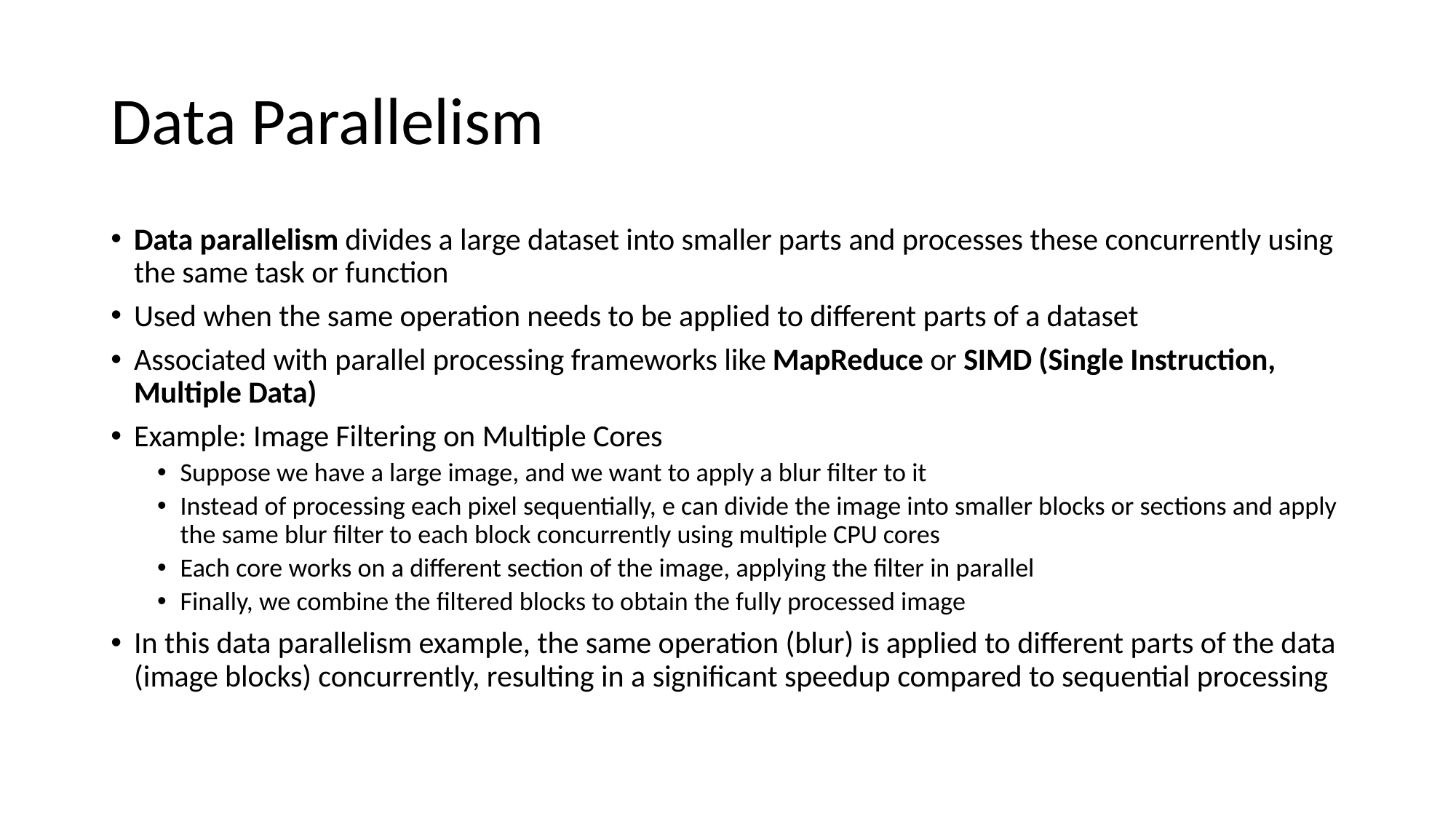

# Data Parallelism
Data parallelism divides a large dataset into smaller parts and processes these concurrently using the same task or function
Used when the same operation needs to be applied to different parts of a dataset
Associated with parallel processing frameworks like MapReduce or SIMD (Single Instruction, Multiple Data)
Example: Image Filtering on Multiple Cores
Suppose we have a large image, and we want to apply a blur filter to it
Instead of processing each pixel sequentially, e can divide the image into smaller blocks or sections and apply the same blur filter to each block concurrently using multiple CPU cores
Each core works on a different section of the image, applying the filter in parallel
Finally, we combine the filtered blocks to obtain the fully processed image
In this data parallelism example, the same operation (blur) is applied to different parts of the data (image blocks) concurrently, resulting in a significant speedup compared to sequential processing